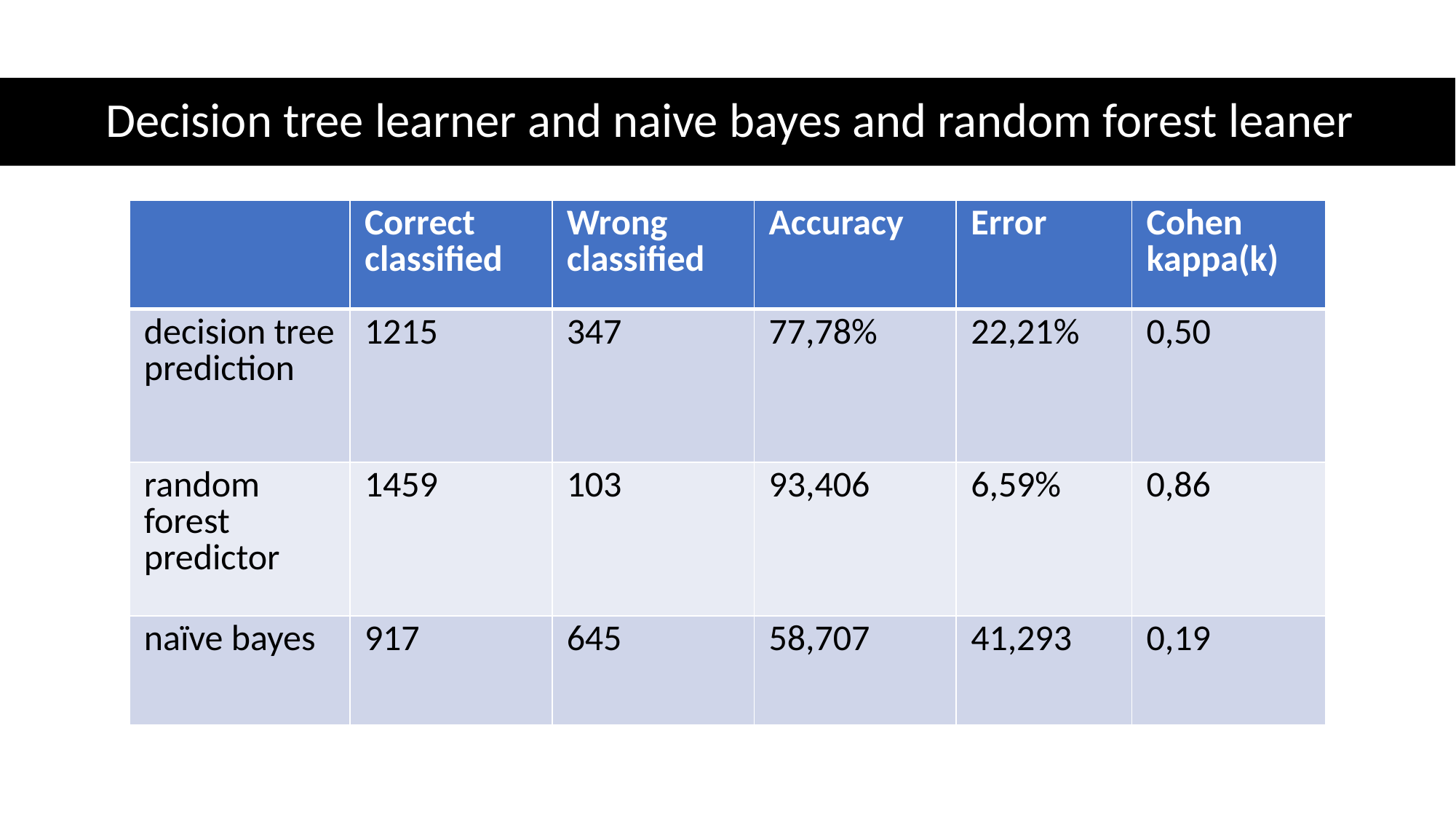

# Decision tree learner and naive bayes and random forest leaner

|  | Correct classified | Wrong classified | Accuracy | Error | Cohen kappa(k) |
| --- | --- | --- | --- | --- | --- |
| decision tree prediction | 1215 | 347 | 77,78% | 22,21% | 0,50 |
| random forest predictor | 1459 | 103 | 93,406 | 6,59% | 0,86 |
| naïve bayes | 917 | 645 | 58,707 | 41,293 | 0,19 |